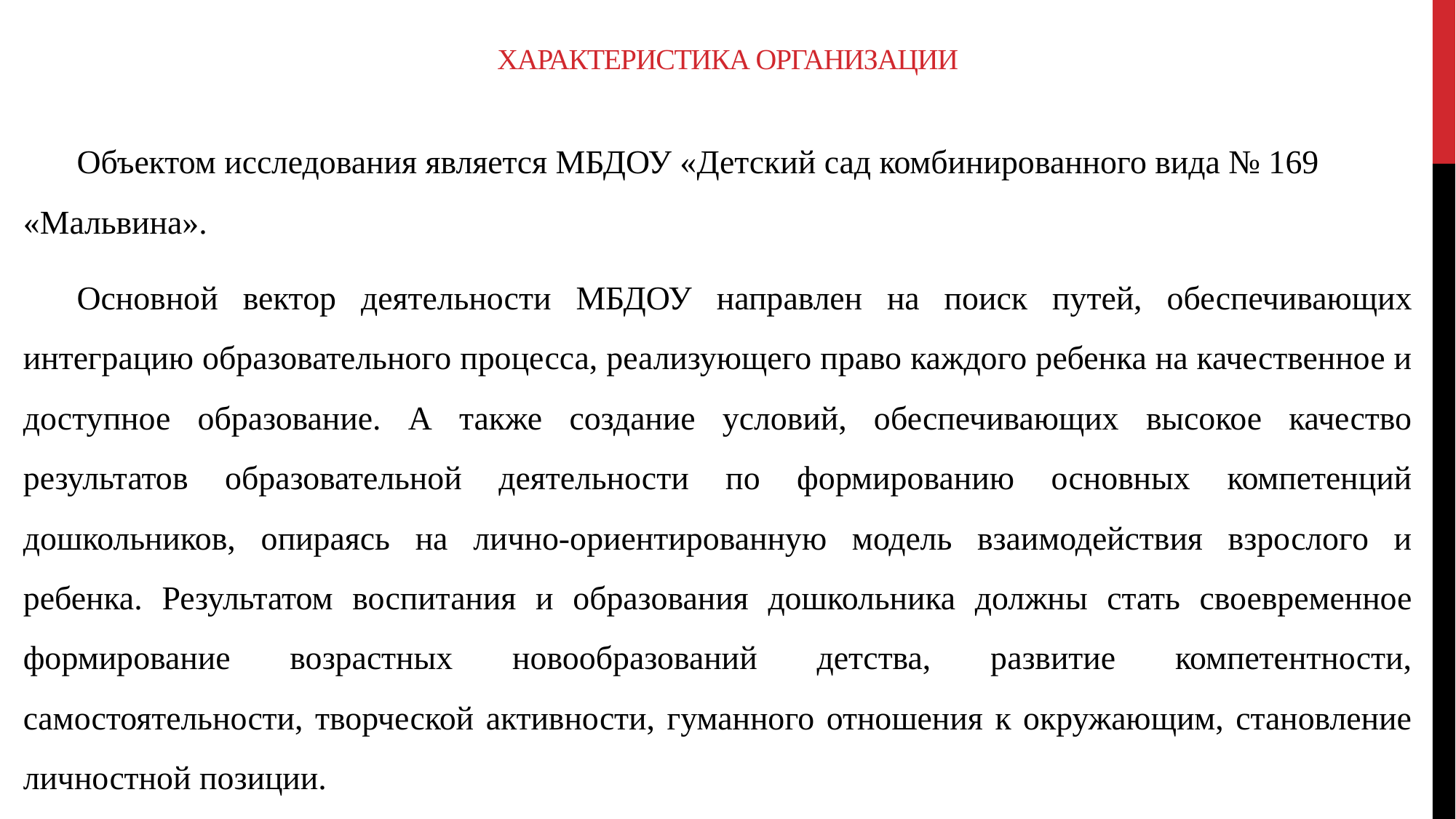

# Характеристика организации
Объектом исследования является МБДОУ «Детский сад комбинированного вида № 169 «Мальвина».
Основной вектор деятельности МБДОУ направлен на поиск путей, обеспечивающих интеграцию образовательного процесса, реализующего право каждого ребенка на качественное и доступное образование. А также создание условий, обеспечивающих высокое качество результатов образовательной деятельности по формированию основных компетенций дошкольников, опираясь на лично-ориентированную модель взаимодействия взрослого и ребенка. Результатом воспитания и образования дошкольника должны стать своевременное формирование возрастных новообразований детства, развитие компетентности, самостоятельности, творческой активности, гуманного отношения к окружающим, становление личностной позиции.